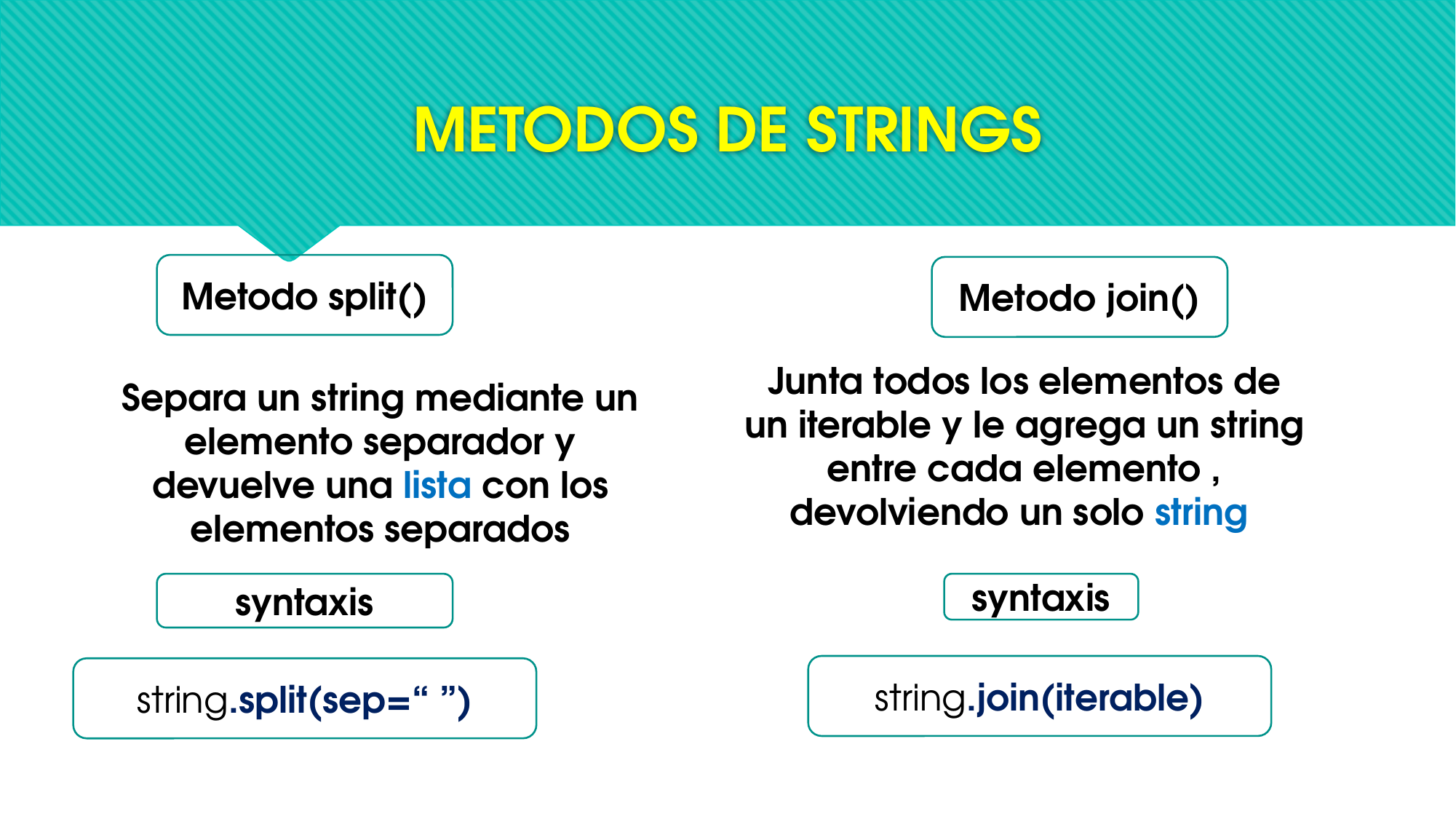

# METODOS DE STRINGS
Metodo split()
Metodo join()

Junta todos los elementos de un iterable y le agrega un string entre cada elemento , devolviendo un solo string
Separa un string mediante un elemento separador y devuelve una lista con los elementos separados
syntaxis
syntaxis
string.join(iterable)
string.split(sep=“ ”)